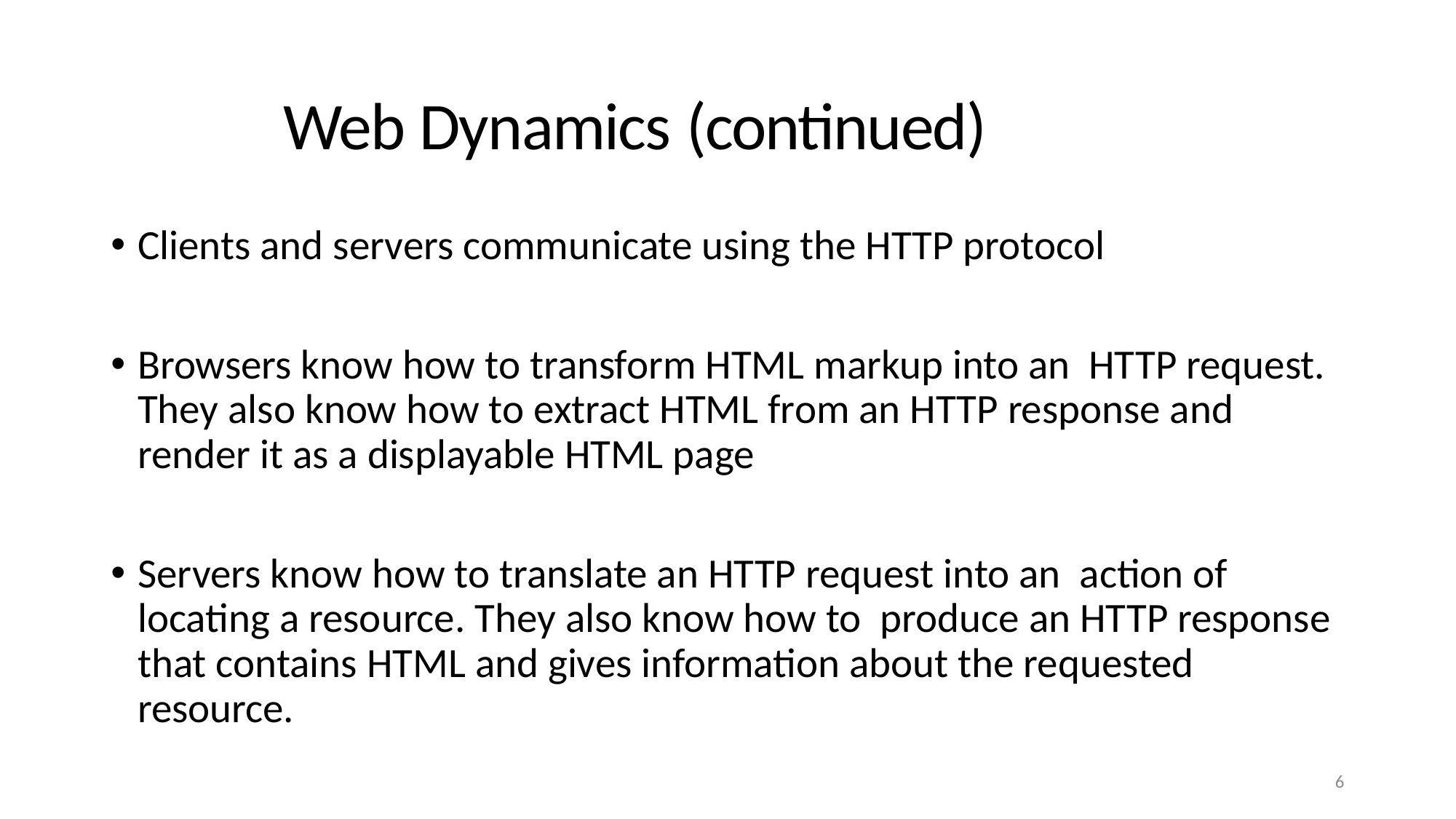

# Web Dynamics (continued)
Clients and servers communicate using the HTTP protocol

Browsers know how to transform HTML markup into an  HTTP request. They also know how to extract HTML from an HTTP response and render it as a displayable HTML page

Servers know how to translate an HTTP request into an  action of locating a resource. They also know how to  produce an HTTP response that contains HTML and gives information about the requested resource.

6